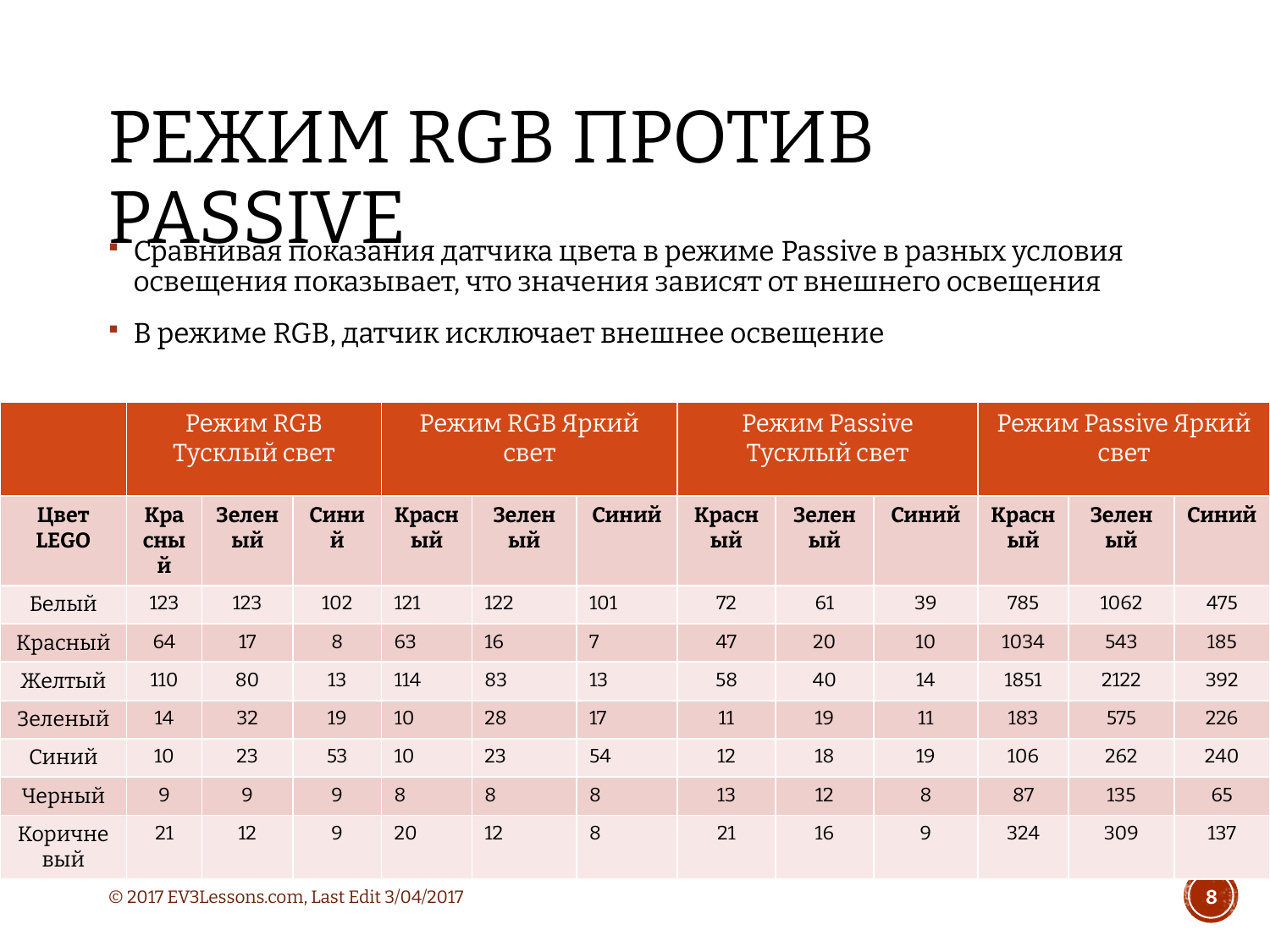

# Режим RGB против Passive
Сравнивая показания датчика цвета в режиме Passive в разных условия освещения показывает, что значения зависят от внешнего освещения
В режиме RGB, датчик исключает внешнее освещение
|  | Режим RGB Тусклый свет |  |  | Режим RGB Яркий свет |  |  | Режим Passive Тусклый свет |  |  | Режим Passive Яркий свет |  |  |
| --- | --- | --- | --- | --- | --- | --- | --- | --- | --- | --- | --- | --- |
| Цвет LEGO | Красный | Зеленый | Синий | Красный | Зеленый | Синий | Красный | Зеленый | Синий | Красный | Зеленый | Синий |
| Белый | 123 | 123 | 102 | 121 | 122 | 101 | 72 | 61 | 39 | 785 | 1062 | 475 |
| Красный | 64 | 17 | 8 | 63 | 16 | 7 | 47 | 20 | 10 | 1034 | 543 | 185 |
| Желтый | 110 | 80 | 13 | 114 | 83 | 13 | 58 | 40 | 14 | 1851 | 2122 | 392 |
| Зеленый | 14 | 32 | 19 | 10 | 28 | 17 | 11 | 19 | 11 | 183 | 575 | 226 |
| Синий | 10 | 23 | 53 | 10 | 23 | 54 | 12 | 18 | 19 | 106 | 262 | 240 |
| Черный | 9 | 9 | 9 | 8 | 8 | 8 | 13 | 12 | 8 | 87 | 135 | 65 |
| Коричневый | 21 | 12 | 9 | 20 | 12 | 8 | 21 | 16 | 9 | 324 | 309 | 137 |
© 2017 EV3Lessons.com, Last Edit 3/04/2017
8